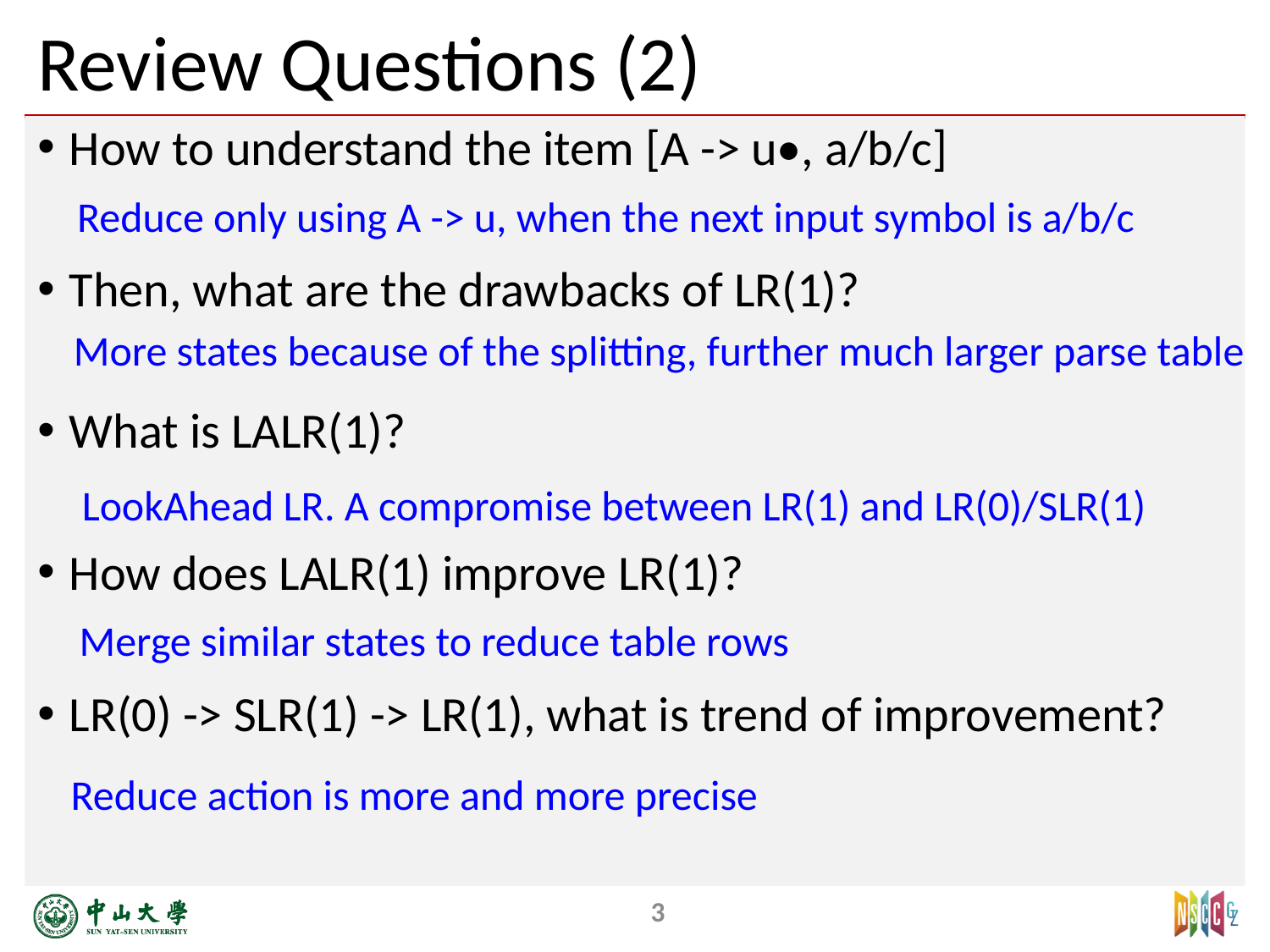

# Review Questions (2)
How to understand the item [A -> u•, a/b/c]

Then, what are the drawbacks of LR(1)?

What is LALR(1)?

How does LALR(1) improve LR(1)?

LR(0) -> SLR(1) -> LR(1), what is trend of improvement?

Reduce only using A -> u, when the next input symbol is a/b/c
More states because of the splitting, further much larger parse table
LookAhead LR. A compromise between LR(1) and LR(0)/SLR(1)
Merge similar states to reduce table rows
Reduce action is more and more precise
3